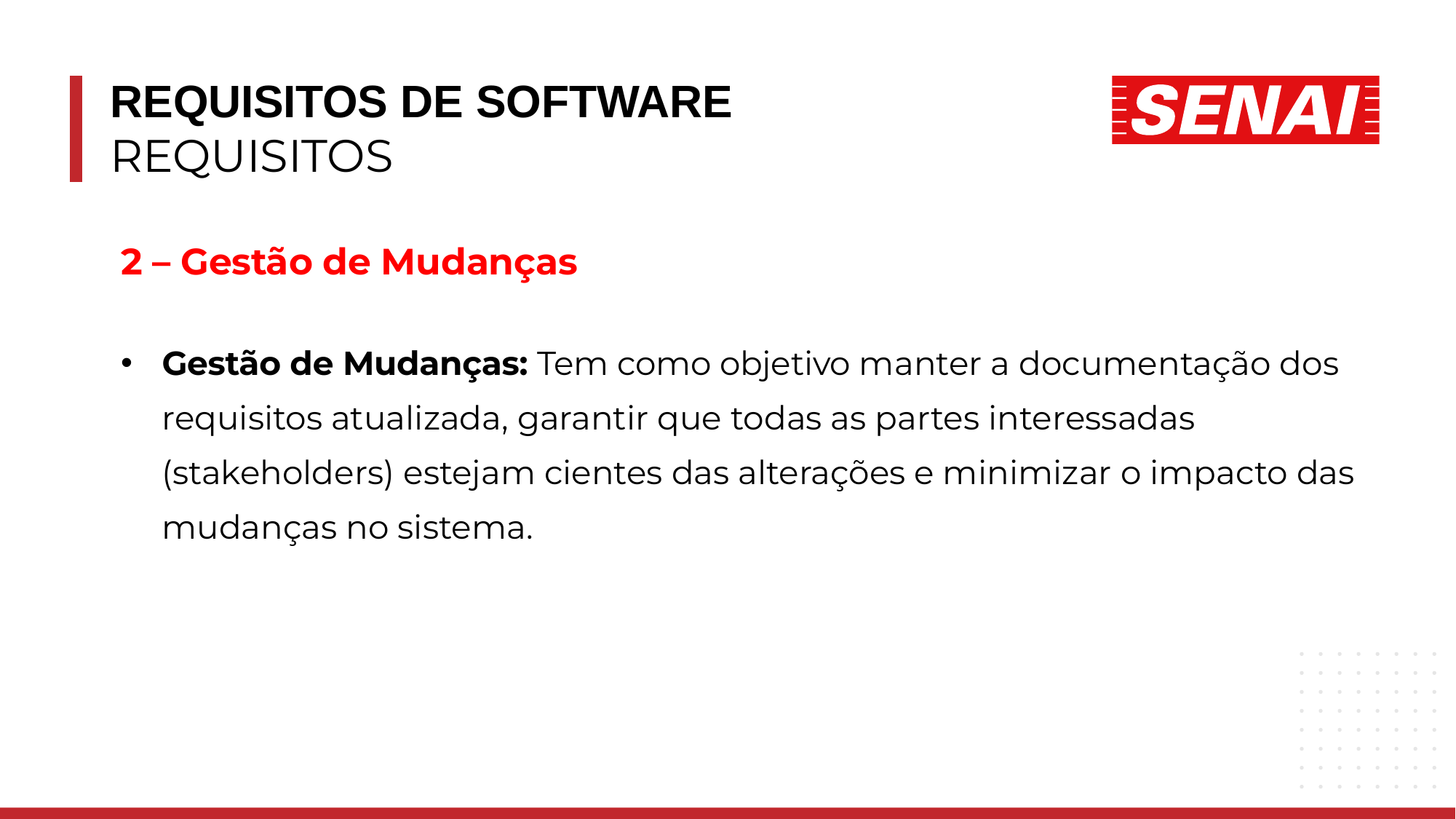

REQUISITOS DE SOFTWARE
REQUISITOS

2 – Gestão de Mudanças
Gestão de Mudanças: Tem como objetivo manter a documentação dos requisitos atualizada, garantir que todas as partes interessadas (stakeholders) estejam cientes das alterações e minimizar o impacto das mudanças no sistema.